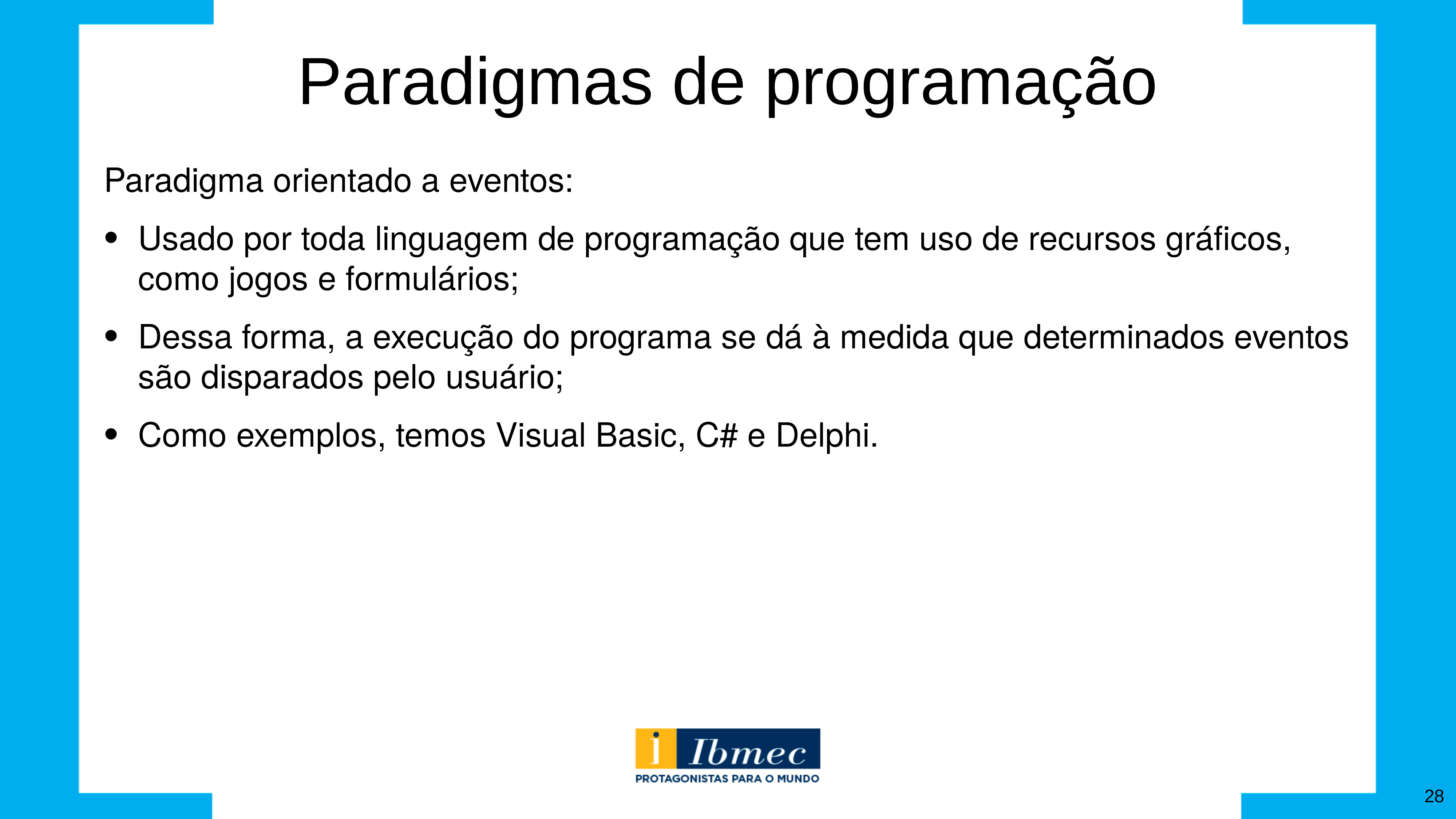

# Paradigmas de programação
Paradigma orientado a eventos:
Usado por toda linguagem de programação que tem uso de recursos gráficos, como jogos e formulários;
Dessa forma, a execução do programa se dá à medida que determinados eventos são disparados pelo usuário;
Como exemplos, temos Visual Basic, C# e Delphi.
28